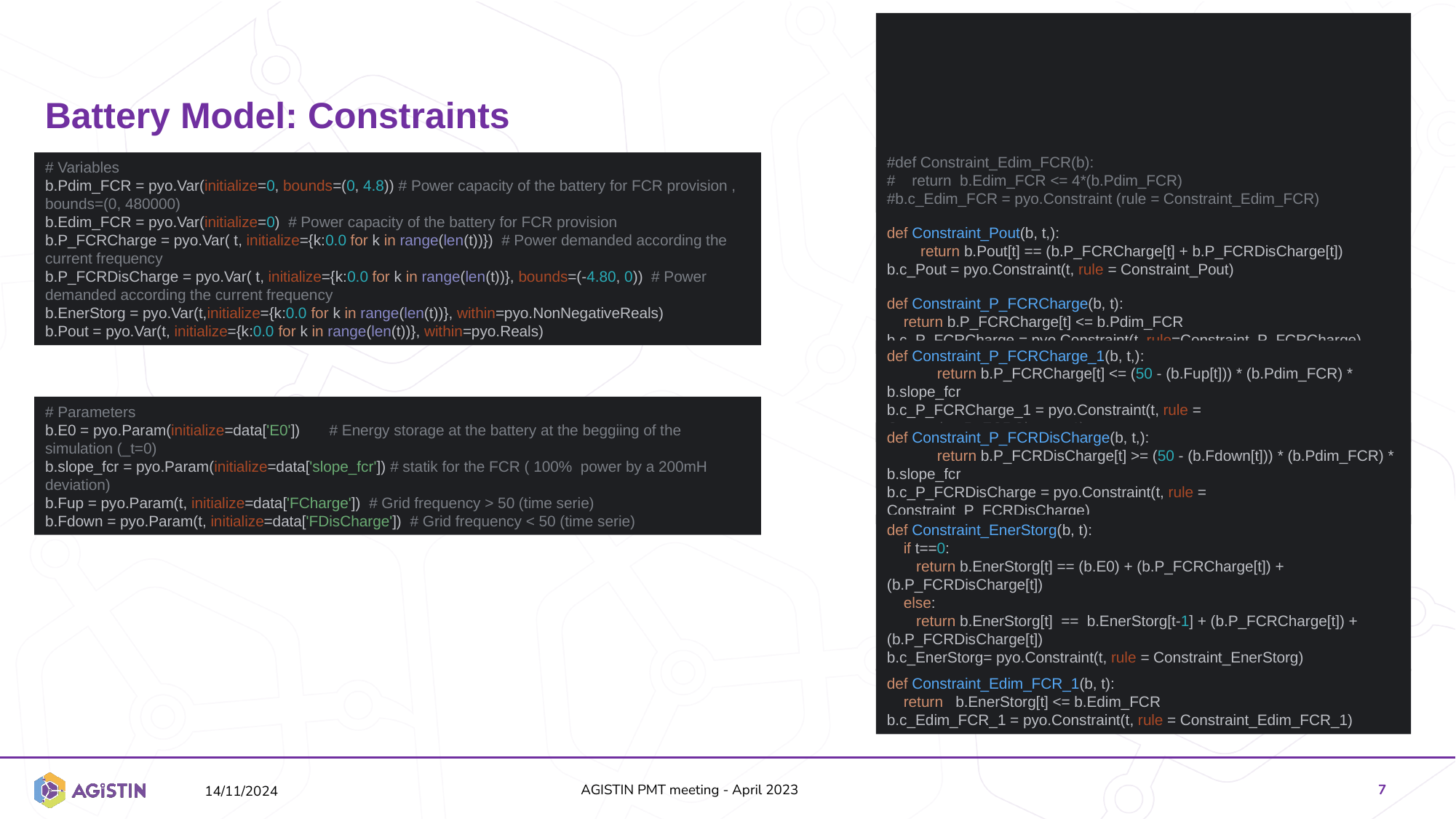

# Battery Model: Constraints
#def Constraint_Edim_FCR(b):
#    return  b.Edim_FCR <= 4*(b.Pdim_FCR)
#b.c_Edim_FCR = pyo.Constraint (rule = Constraint_Edim_FCR)
# Variables b.Pdim_FCR = pyo.Var(initialize=0, bounds=(0, 4.8)) # Power capacity of the battery for FCR provision , bounds=(0, 480000) b.Edim_FCR = pyo.Var(initialize=0)  # Power capacity of the battery for FCR provision b.P_FCRCharge = pyo.Var( t, initialize={k:0.0 for k in range(len(t))})  # Power demanded according the current frequency b.P_FCRDisCharge = pyo.Var( t, initialize={k:0.0 for k in range(len(t))}, bounds=(-4.80, 0))  # Power demanded according the current frequency b.EnerStorg = pyo.Var(t,initialize={k:0.0 for k in range(len(t))}, within=pyo.NonNegativeReals) b.Pout = pyo.Var(t, initialize={k:0.0 for k in range(len(t))}, within=pyo.Reals)
def Constraint_Pout(b, t,):
        return b.Pout[t] == (b.P_FCRCharge[t] + b.P_FCRDisCharge[t])
b.c_Pout = pyo.Constraint(t, rule = Constraint_Pout)
def Constraint_P_FCRCharge(b, t):
    return b.P_FCRCharge[t] <= b.Pdim_FCR
b.c_P_FCRCharge = pyo.Constraint(t, rule=Constraint_P_FCRCharge)
def Constraint_P_FCRCharge_1(b, t,):
            return b.P_FCRCharge[t] <= (50 - (b.Fup[t])) * (b.Pdim_FCR) * b.slope_fcr
b.c_P_FCRCharge_1 = pyo.Constraint(t, rule = Constraint_P_FCRCharge_1)
# Parameters b.E0 = pyo.Param(initialize=data['E0'])       # Energy storage at the battery at the beggiing of the simulation (_t=0) b.slope_fcr = pyo.Param(initialize=data['slope_fcr']) # statik for the FCR ( 100%  power by a 200mH deviation) b.Fup = pyo.Param(t, initialize=data['FCharge'])  # Grid frequency > 50 (time serie) b.Fdown = pyo.Param(t, initialize=data['FDisCharge'])  # Grid frequency < 50 (time serie)
def Constraint_P_FCRDisCharge(b, t,):
            return b.P_FCRDisCharge[t] >= (50 - (b.Fdown[t])) * (b.Pdim_FCR) * b.slope_fcr
b.c_P_FCRDisCharge = pyo.Constraint(t, rule = Constraint_P_FCRDisCharge)
def Constraint_EnerStorg(b, t):
    if t==0:
       return b.EnerStorg[t] == (b.E0) + (b.P_FCRCharge[t]) + (b.P_FCRDisCharge[t])
    else:
       return b.EnerStorg[t]  ==  b.EnerStorg[t-1] + (b.P_FCRCharge[t]) + (b.P_FCRDisCharge[t])
b.c_EnerStorg= pyo.Constraint(t, rule = Constraint_EnerStorg)
def Constraint_Edim_FCR_1(b, t):
    return   b.EnerStorg[t] <= b.Edim_FCR
b.c_Edim_FCR_1 = pyo.Constraint(t, rule = Constraint_Edim_FCR_1)
14/11/2024
AGISTIN PMT meeting - April 2023
7